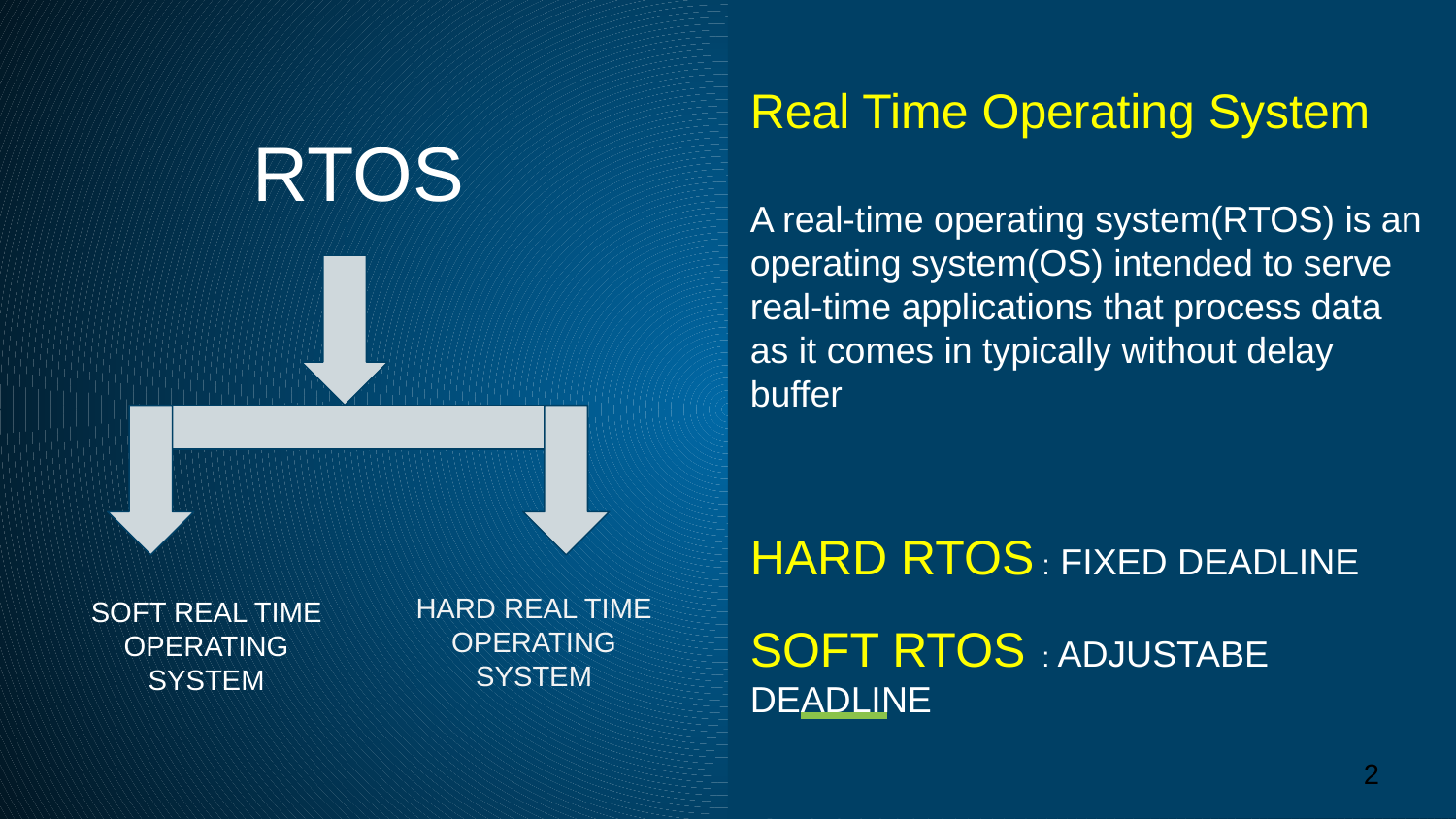

# RTOS
Real Time Operating System

A real-time operating system(RTOS) is an operating system(OS) intended to serve real-time applications that process data as it comes in typically without delay buffer

HARD RTOS : FIXED DEADLINE

SOFT RTOS  : ADJUSTABE DEADLINE

HARD REAL TIME OPERATING SYSTEM
SOFT REAL TIME OPERATING SYSTEM
2